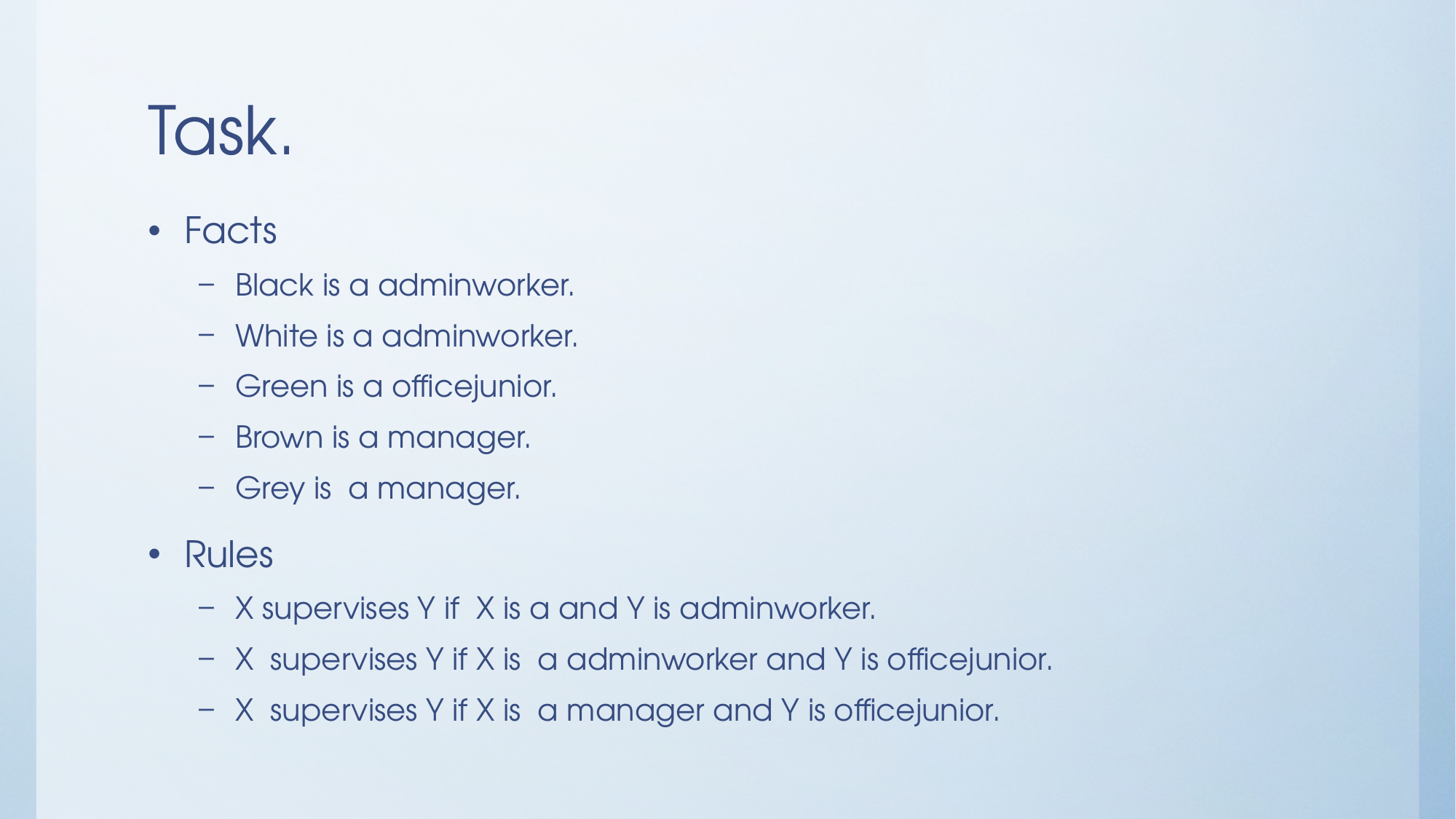

# Task.
Facts
Black is a adminworker.
White is a adminworker.
Green is a officejunior.
Brown is a manager.
Grey is  a manager.
Rules
X supervises Y if  X is a and Y is adminworker.
X  supervises Y if X is  a adminworker and Y is officejunior.
X  supervises Y if X is  a manager and Y is officejunior.